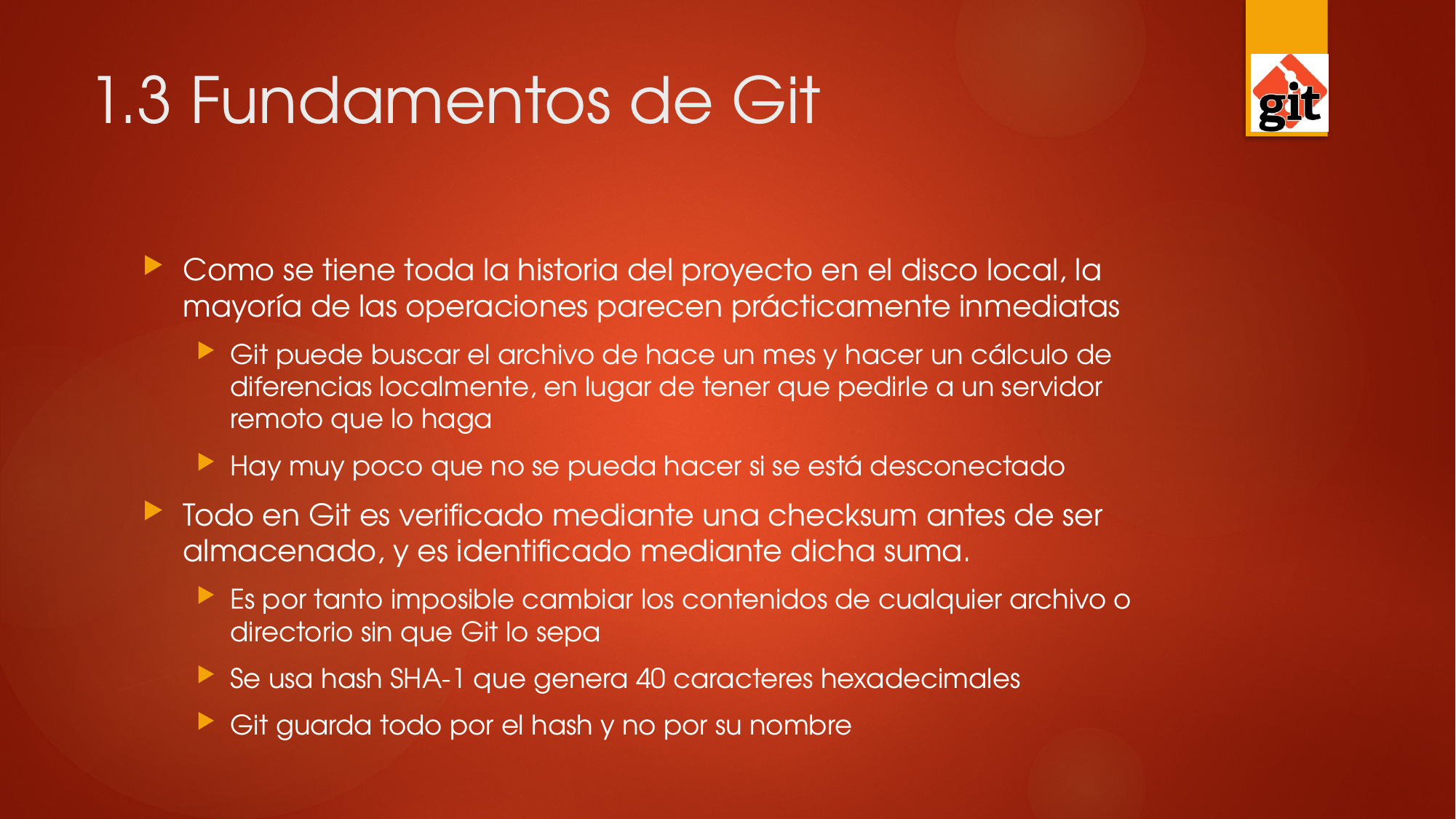

# 1.3 Fundamentos de Git
Como se tiene toda la historia del proyecto en el disco local, la mayoría de las operaciones parecen prácticamente inmediatas
Git puede buscar el archivo de hace un mes y hacer un cálculo de diferencias localmente, en lugar de tener que pedirle a un servidor remoto que lo haga
Hay muy poco que no se pueda hacer si se está desconectado
Todo en Git es verificado mediante una checksum antes de ser almacenado, y es identificado mediante dicha suma.
Es por tanto imposible cambiar los contenidos de cualquier archivo o directorio sin que Git lo sepa
Se usa hash SHA-1 que genera 40 caracteres hexadecimales
Git guarda todo por el hash y no por su nombre